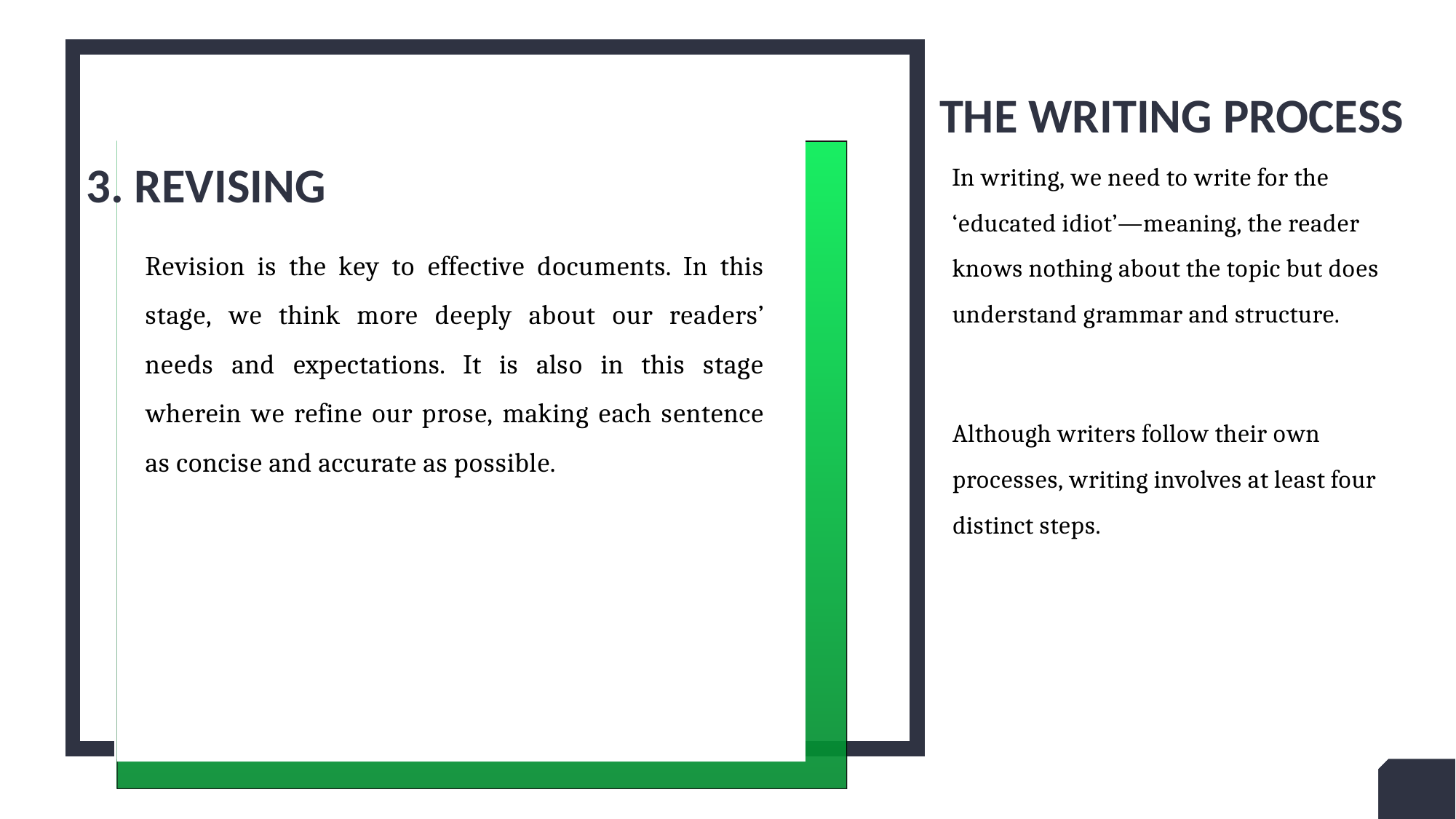

# The writing process

In writing, we need to write for the ‘educated idiot’—meaning, the reader knows nothing about the topic but does understand grammar and structure.

Although writers follow their own processes, writing involves at least four distinct steps.
2

+

3. revising
Revision is the key to effective documents. In this stage, we think more deeply about our readers’ needs and expectations. It is also in this stage wherein we refine our prose, making each sentence as concise and accurate as possible.

25